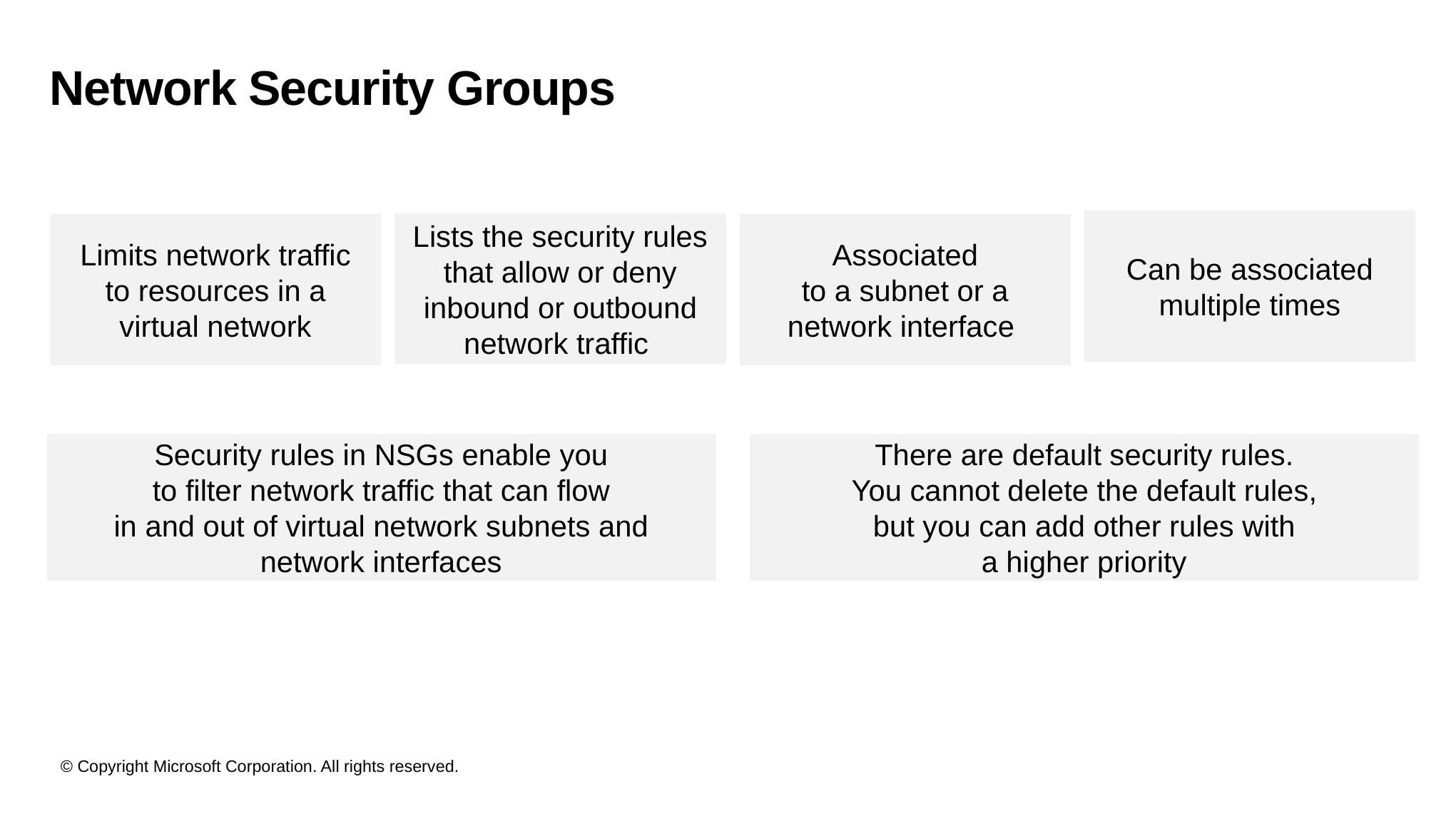

# Network Security Groups
Can be associated multiple times
Lists the security rules that allow or deny inbound or outbound network traffic
Limits network traffic
to resources in a
virtual network
Associated
to a subnet or a
network interface
Security rules in NSGs enable you
to filter network traffic that can flow
in and out of virtual network subnets and network interfaces
There are default security rules.
You cannot delete the default rules,
but you can add other rules with
a higher priority